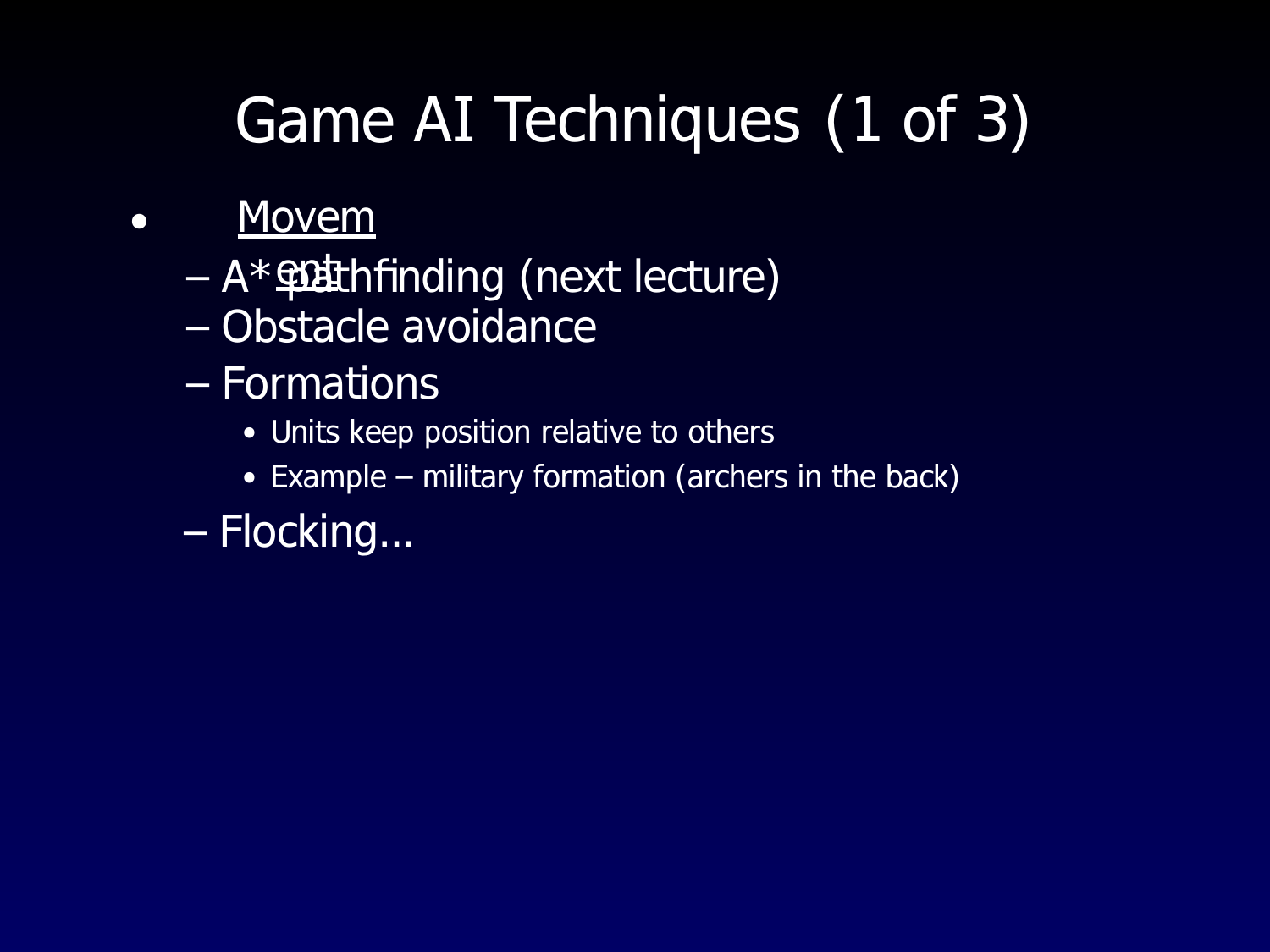

Game
Movement
AI Techniques
(1
of
3)
•
– A* pathfinding (next lecture)
– Obstacle avoidance

– Formations
• Units keep position relative to others
• Example – military formation (archers in the back)
– Flocking…